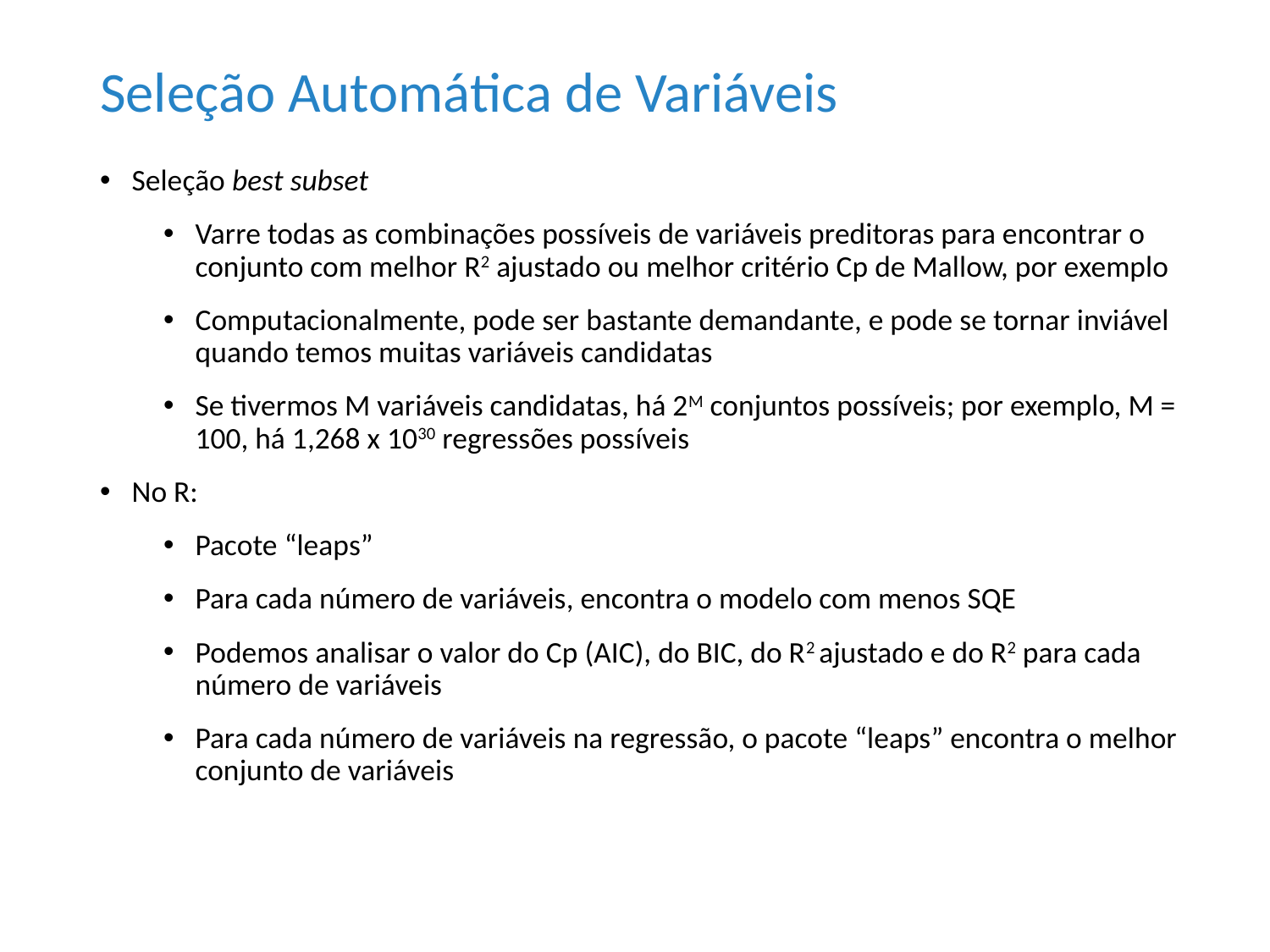

# Seleção Automática de Variáveis
Seleção best subset
Varre todas as combinações possíveis de variáveis preditoras para encontrar o conjunto com melhor R2 ajustado ou melhor critério Cp de Mallow, por exemplo
Computacionalmente, pode ser bastante demandante, e pode se tornar inviável quando temos muitas variáveis candidatas
Se tivermos M variáveis candidatas, há 2M conjuntos possíveis; por exemplo, M = 100, há 1,268 x 1030 regressões possíveis
No R:
Pacote “leaps”
Para cada número de variáveis, encontra o modelo com menos SQE
Podemos analisar o valor do Cp (AIC), do BIC, do R2 ajustado e do R2 para cada número de variáveis
Para cada número de variáveis na regressão, o pacote “leaps” encontra o melhor conjunto de variáveis